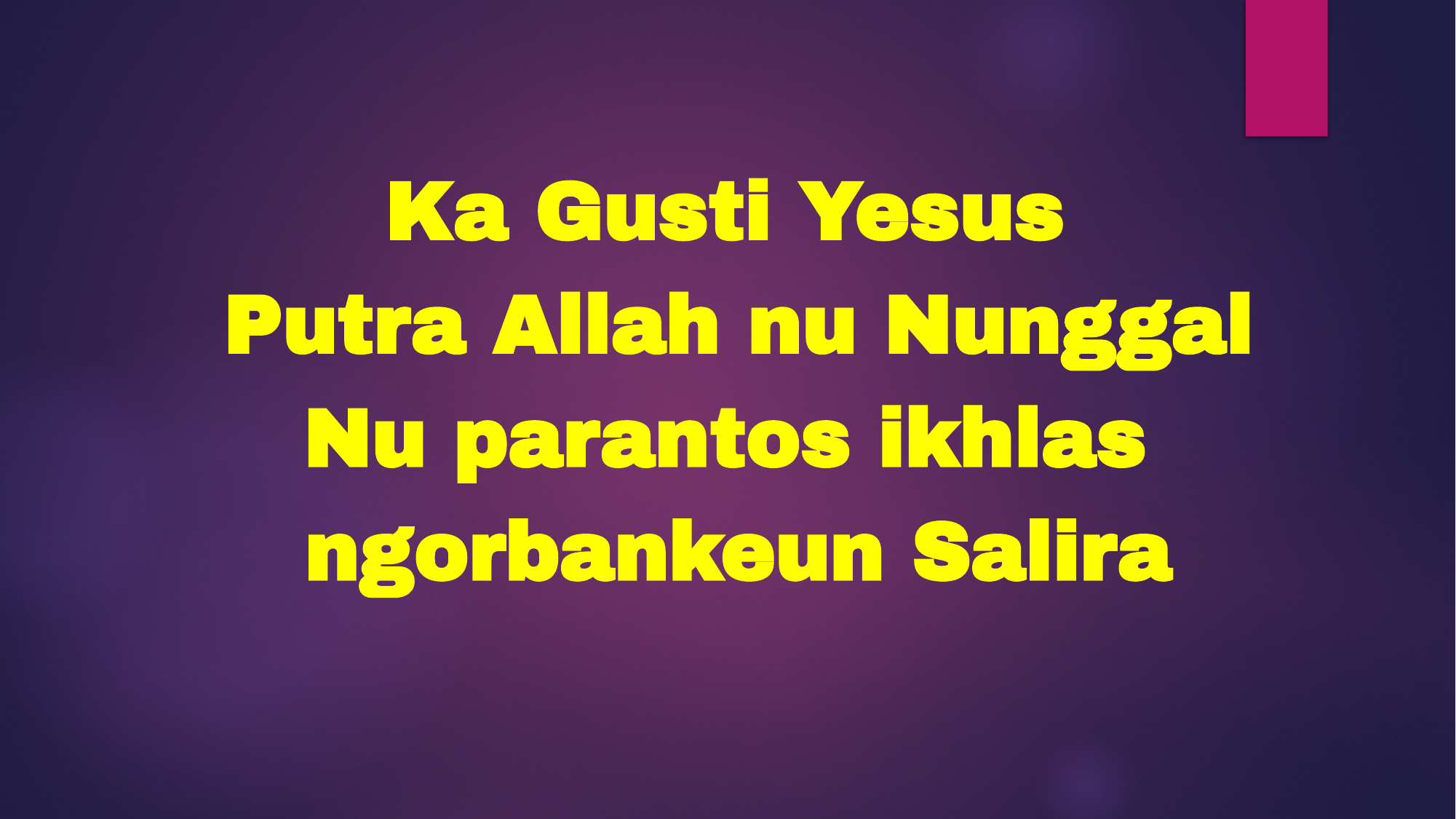

Ka Gusti Yesus
Putra Allah nu Nunggal
Nu parantos ikhlas
ngorbankeun Salira